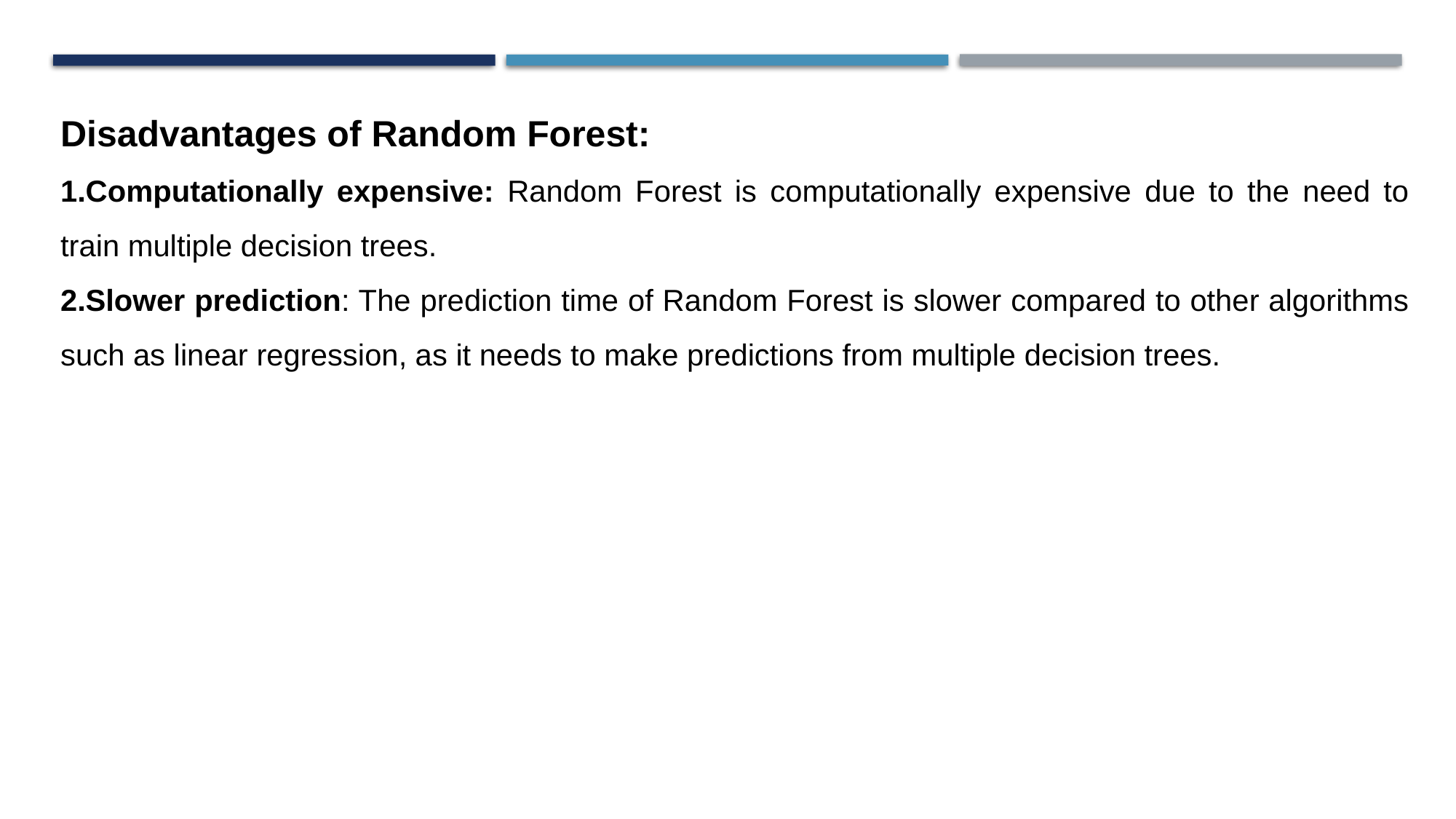

Disadvantages of Random Forest:
Computationally expensive: Random Forest is computationally expensive due to the need to train multiple decision trees.
Slower prediction: The prediction time of Random Forest is slower compared to other algorithms such as linear regression, as it needs to make predictions from multiple decision trees.